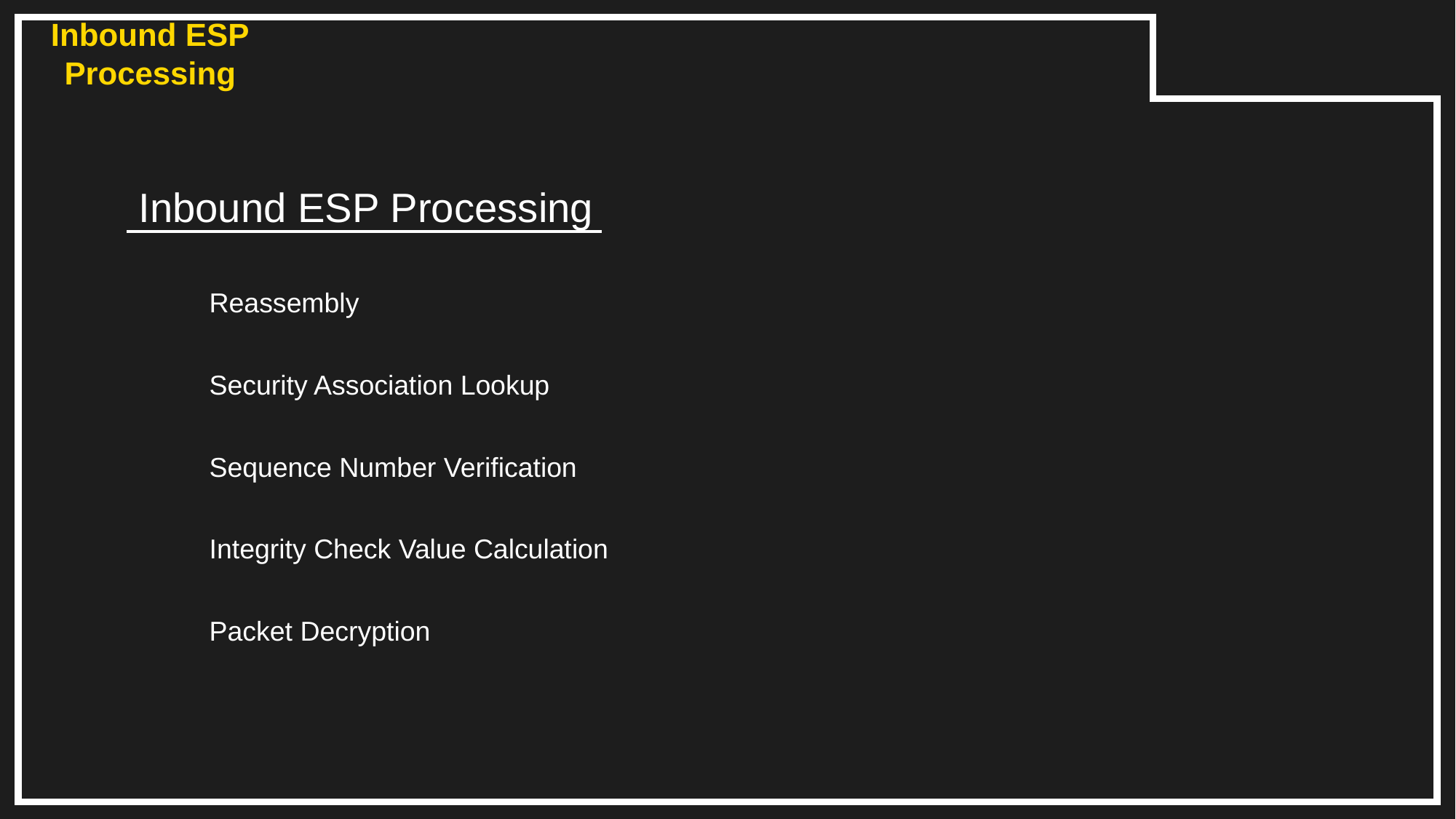

Inbound ESP
Processing
Inbound ESP Processing
Reassembly
Security Association Lookup
Sequence Number Verification
Integrity Check Value Calculation
Packet Decryption